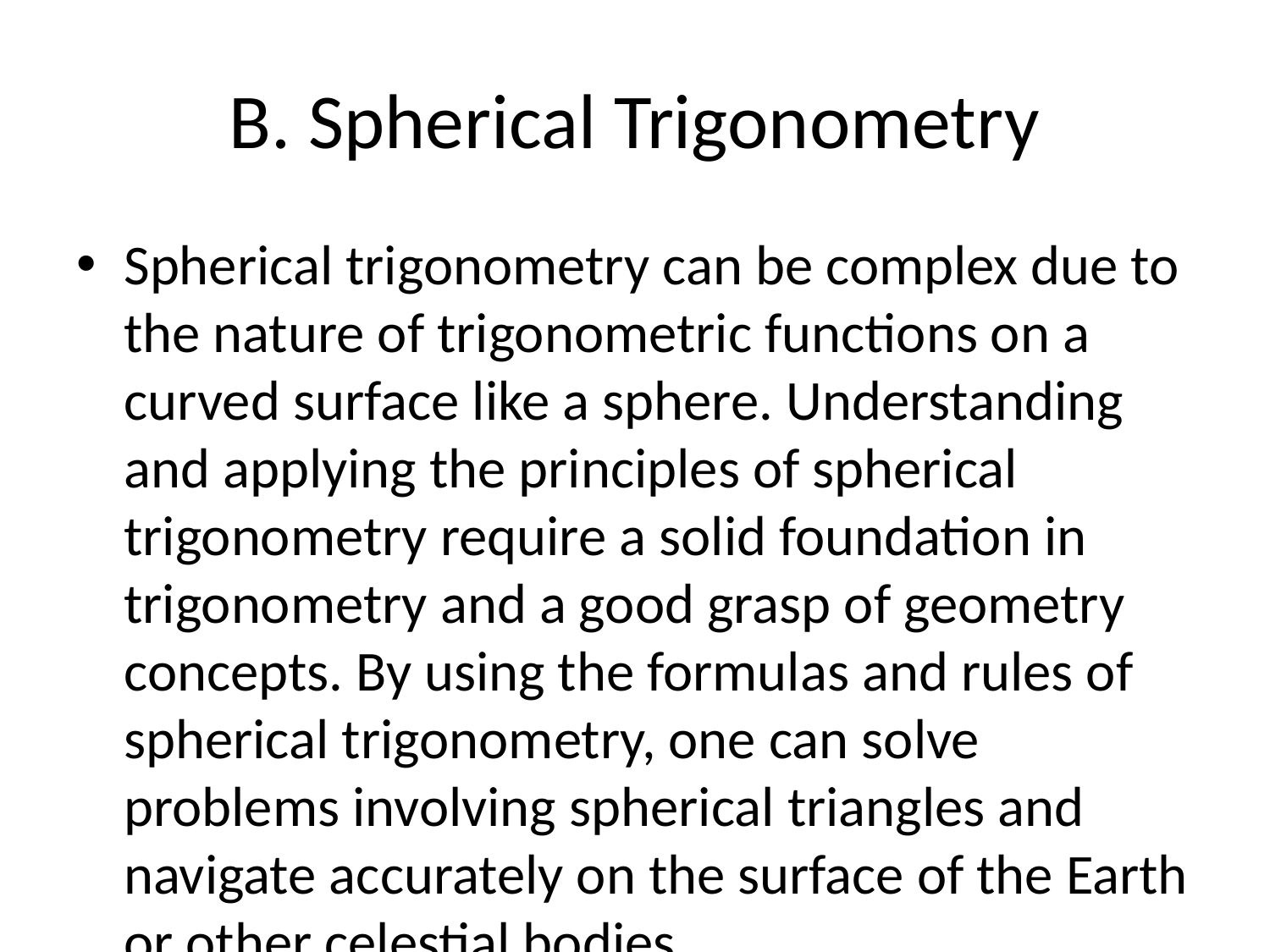

# B. Spherical Trigonometry
Spherical trigonometry can be complex due to the nature of trigonometric functions on a curved surface like a sphere. Understanding and applying the principles of spherical trigonometry require a solid foundation in trigonometry and a good grasp of geometry concepts. By using the formulas and rules of spherical trigonometry, one can solve problems involving spherical triangles and navigate accurately on the surface of the Earth or other celestial bodies.